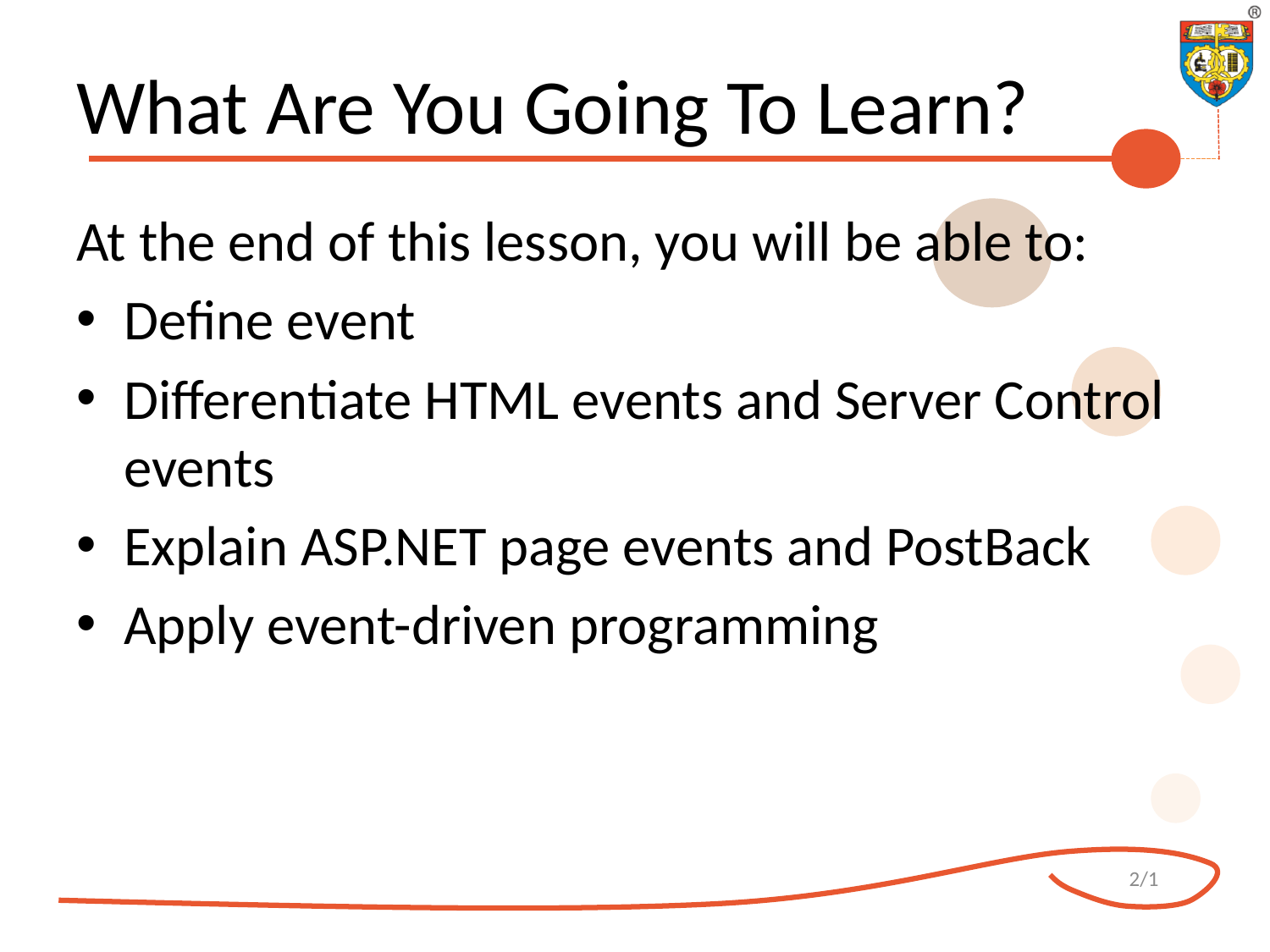

# What Are You Going To Learn?
At the end of this lesson, you will be able to:
Define event
Differentiate HTML events and Server Control events
Explain ASP.NET page events and PostBack
Apply event-driven programming